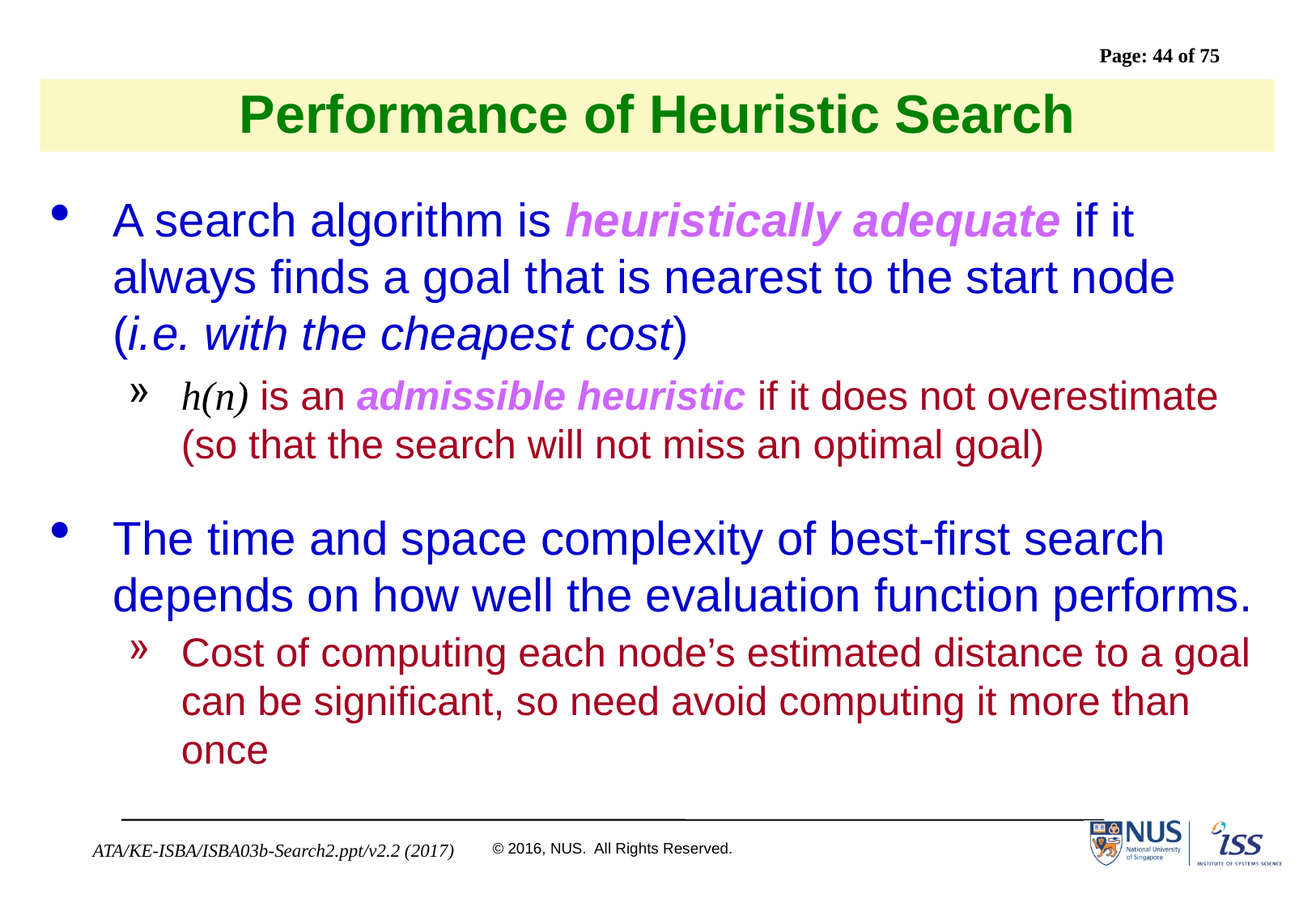

# Performance of Heuristic Search
A search algorithm is heuristically adequate if it always finds a goal that is nearest to the start node (i.e. with the cheapest cost)
h(n) is an admissible heuristic if it does not overestimate (so that the search will not miss an optimal goal)
The time and space complexity of best-first search depends on how well the evaluation function performs.
Cost of computing each node’s estimated distance to a goal can be significant, so need avoid computing it more than once